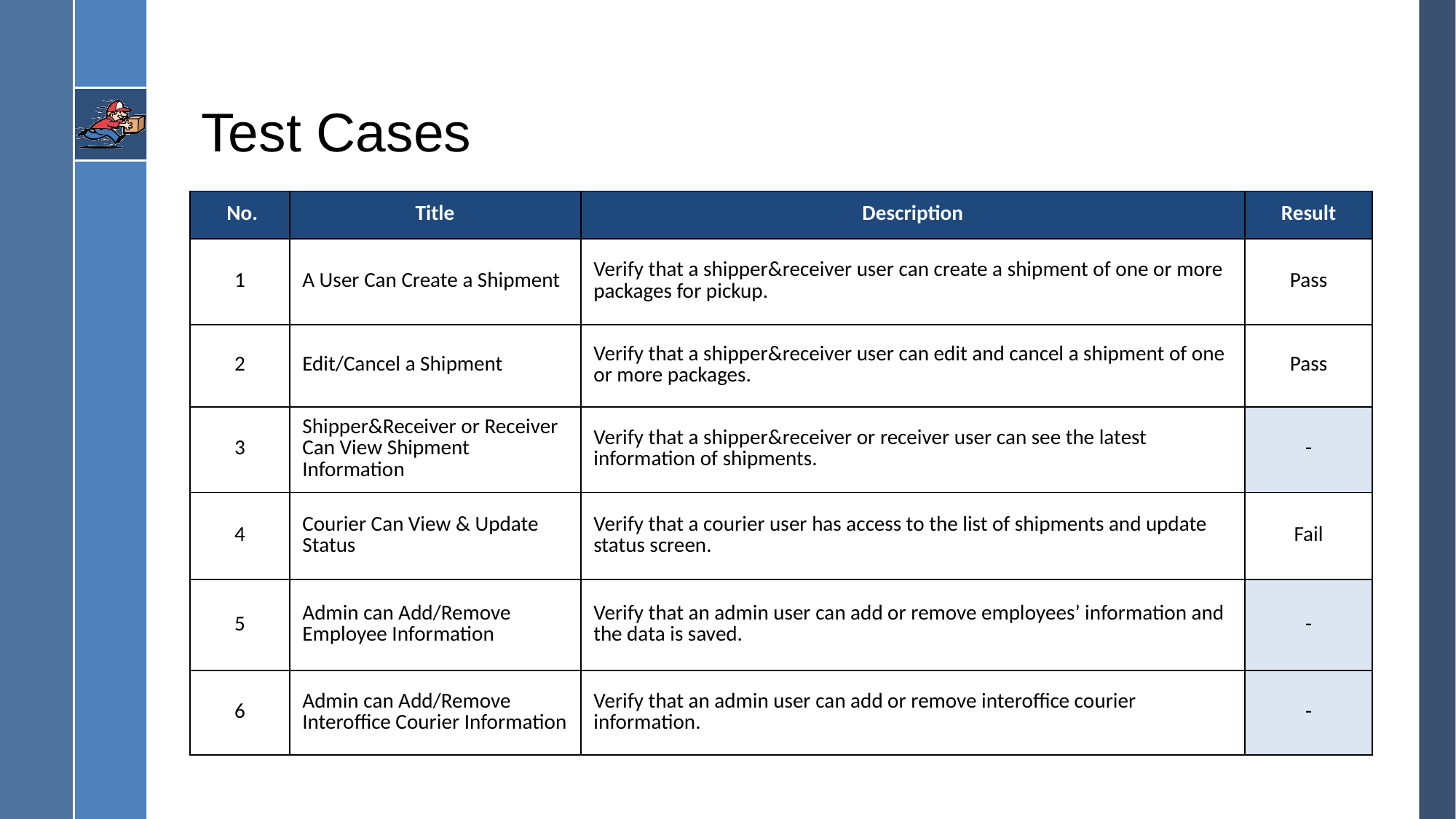

# Test Cases
| No. | Title | Description | Result |
| --- | --- | --- | --- |
| 1 | A User Can Create a Shipment | Verify that a shipper&receiver user can create a shipment of one or more packages for pickup. | Pass |
| 2 | Edit/Cancel a Shipment | Verify that a shipper&receiver user can edit and cancel a shipment of one or more packages. | Pass |
| 3 | Shipper&Receiver or Receiver Can View Shipment Information | Verify that a shipper&receiver or receiver user can see the latest information of shipments. | - |
| 4 | Courier Can View & Update Status | Verify that a courier user has access to the list of shipments and update status screen. | Fail |
| 5 | Admin can Add/Remove Employee Information | Verify that an admin user can add or remove employees’ information and the data is saved. | - |
| 6 | Admin can Add/Remove Interoffice Courier Information | Verify that an admin user can add or remove interoffice courier information. | - |